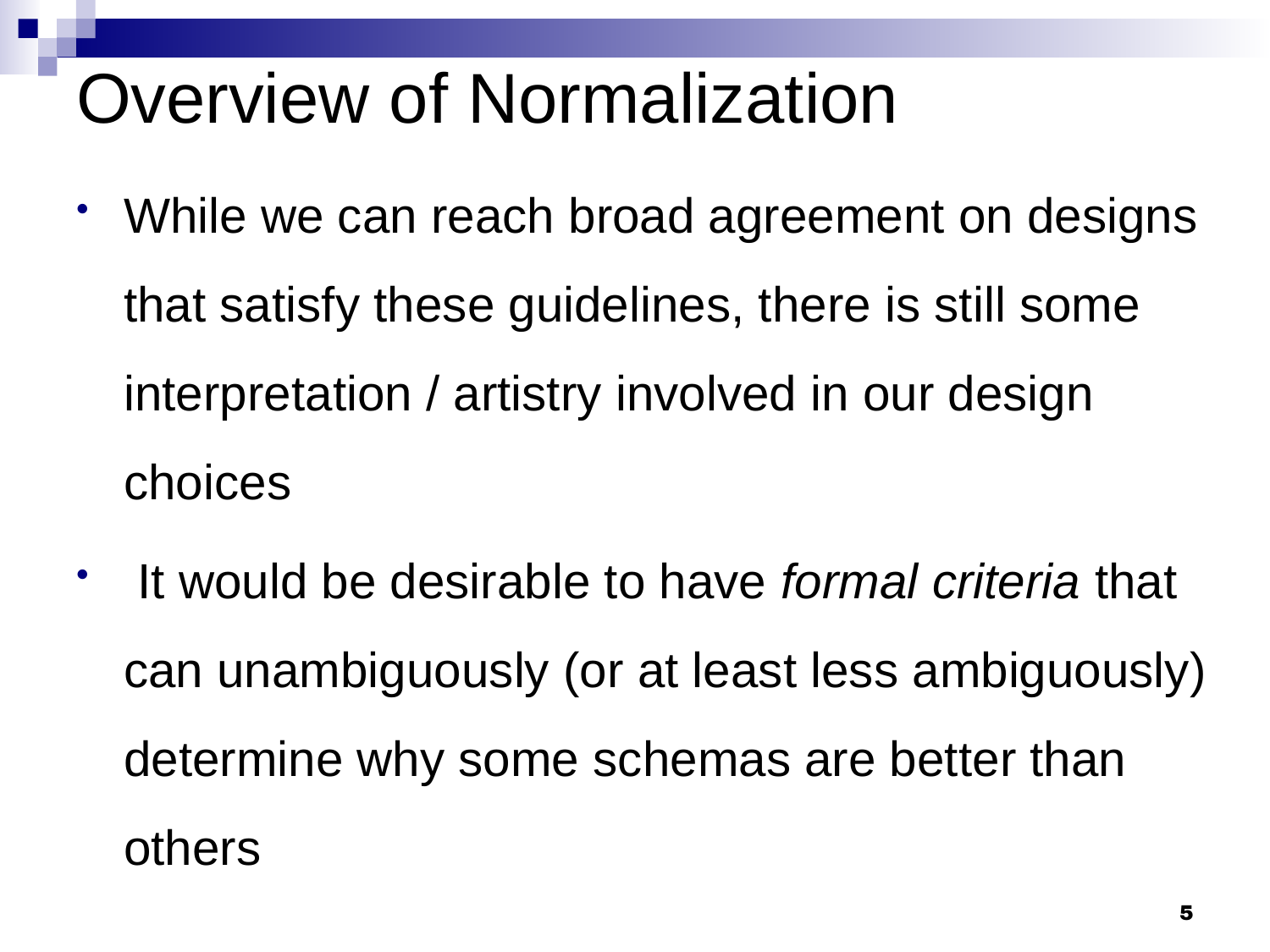

# Overview of Normalization
While we can reach broad agreement on designs that satisfy these guidelines, there is still some interpretation / artistry involved in our design choices
 It would be desirable to have formal criteria that can unambiguously (or at least less ambiguously) determine why some schemas are better than others
5